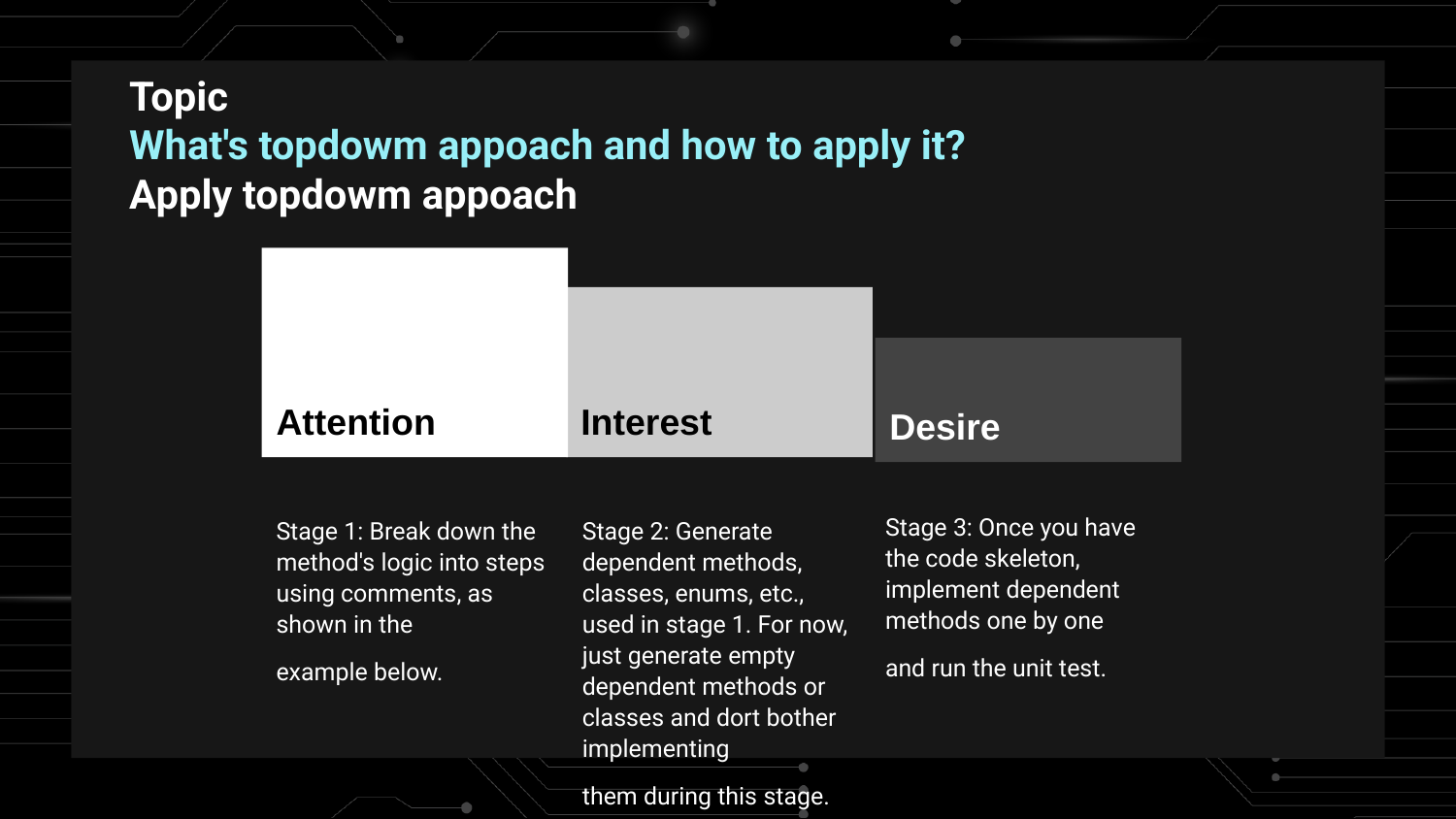

# Topic What's topdowm appoach and how to apply it? Apply topdowm appoach
Attention
Stage 1: Break down the method's logic into steps using comments, as shown in the
example below.
Interest
Stage 2: Generate dependent methods, classes, enums, etc., used in stage 1. For now, just generate empty dependent methods or classes and dort bother implementing
them during this stage.

Desire
Stage 3: Once you have the code skeleton, implement dependent methods one by one
and run the unit test.